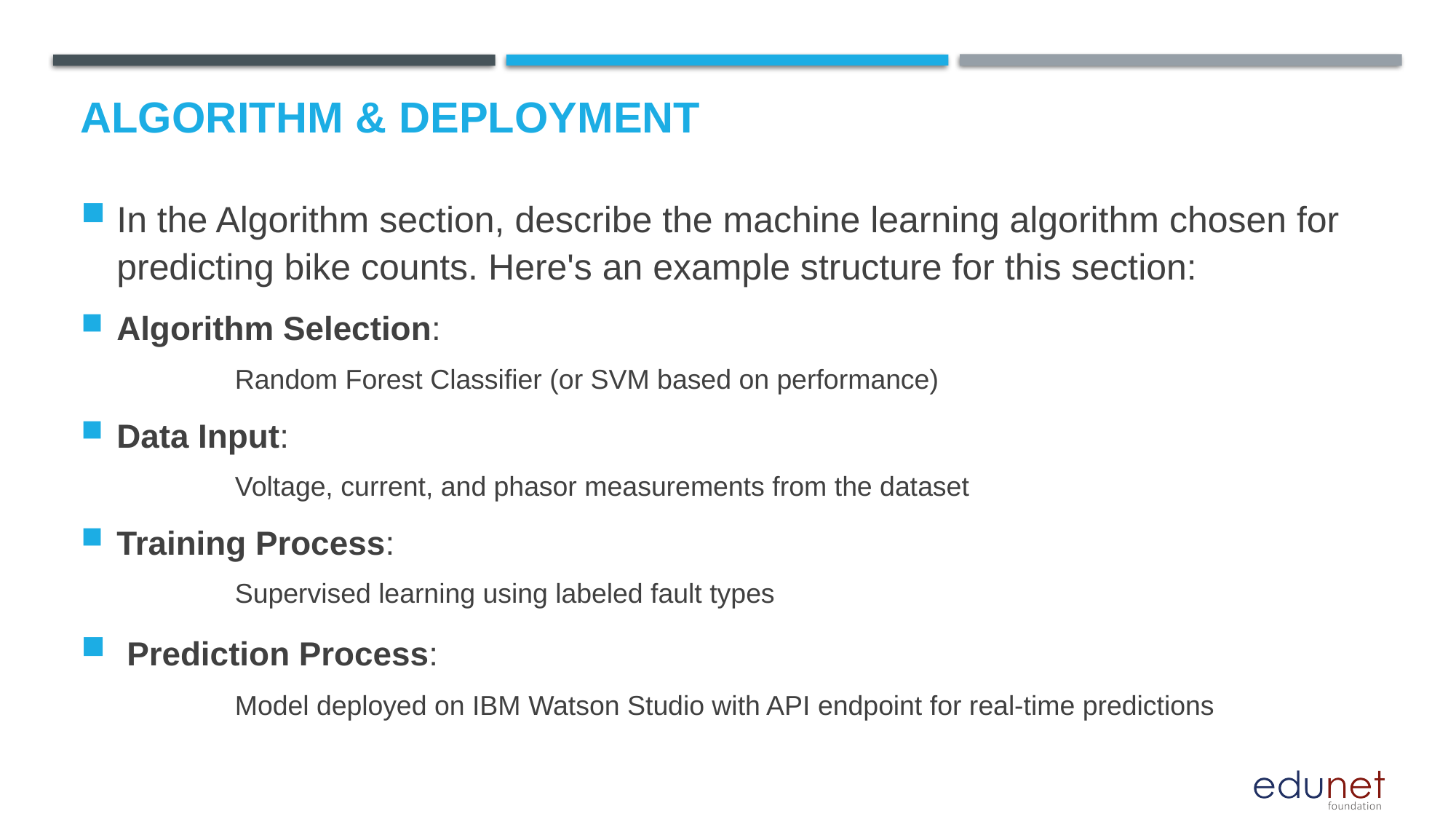

# Algorithm & Deployment
In the Algorithm section, describe the machine learning algorithm chosen for predicting bike counts. Here's an example structure for this section:
Algorithm Selection:
Random Forest Classifier (or SVM based on performance)
Data Input:
Voltage, current, and phasor measurements from the dataset
Training Process:
Supervised learning using labeled fault types
 Prediction Process:
Model deployed on IBM Watson Studio with API endpoint for real-time predictions